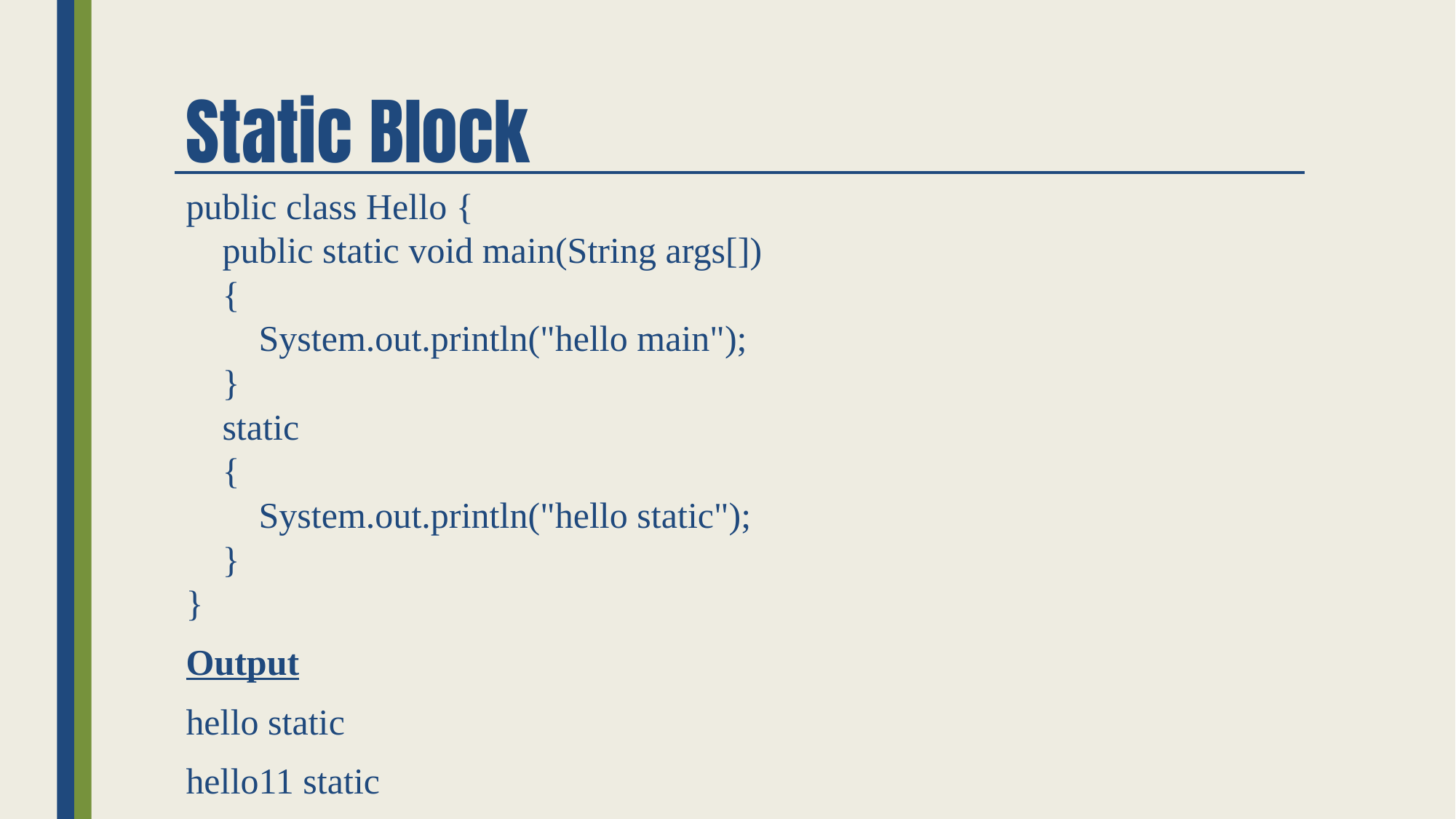

# Static Block
public class Hello {
    public static void main(String args[])
    {
        System.out.println("hello main");
    }
    static
    {
        System.out.println("hello static");
    }
}
Output
hello static
hello11 static